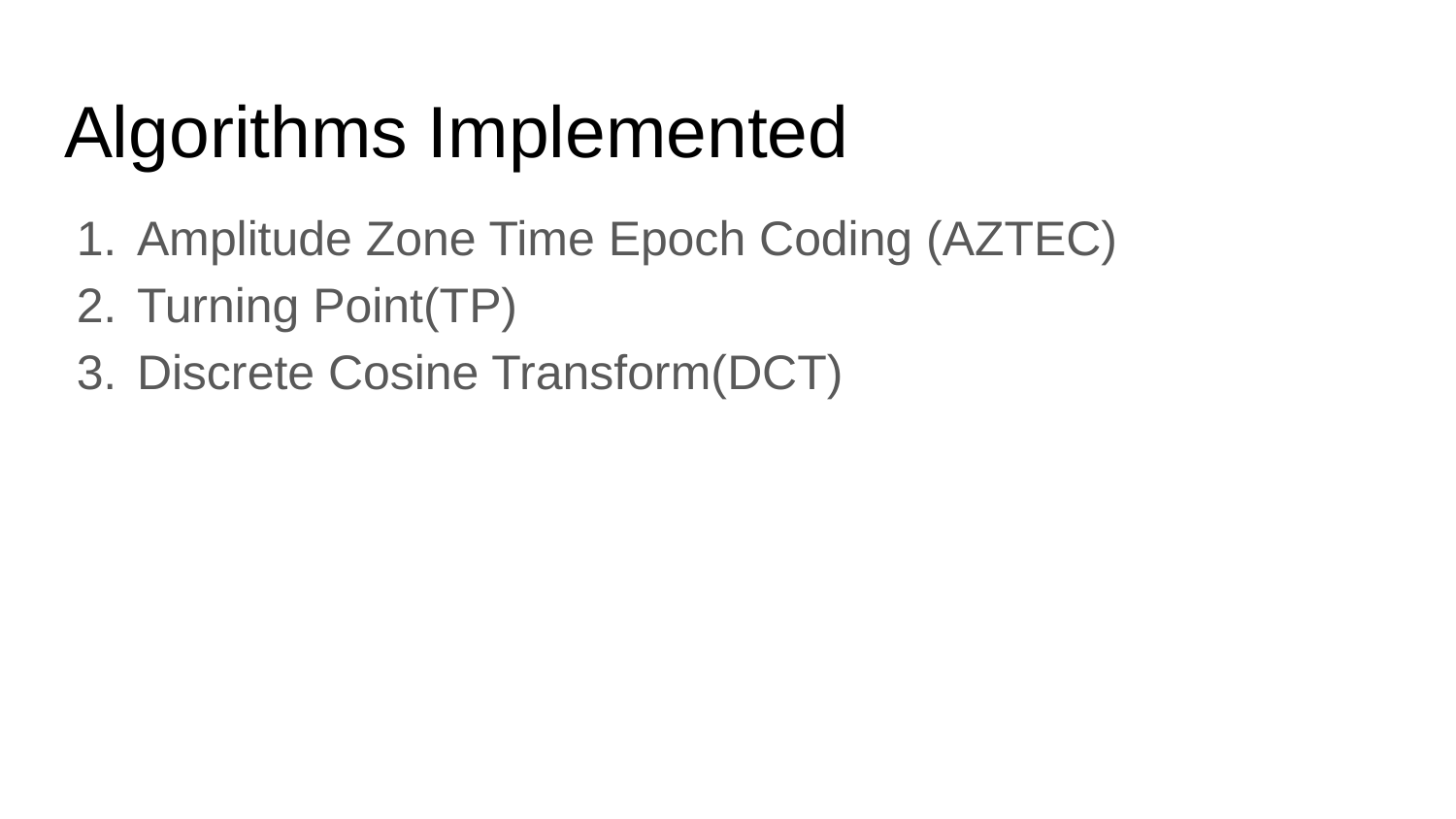

# Algorithms Implemented
Amplitude Zone Time Epoch Coding (AZTEC)
Turning Point(TP)
Discrete Cosine Transform(DCT)